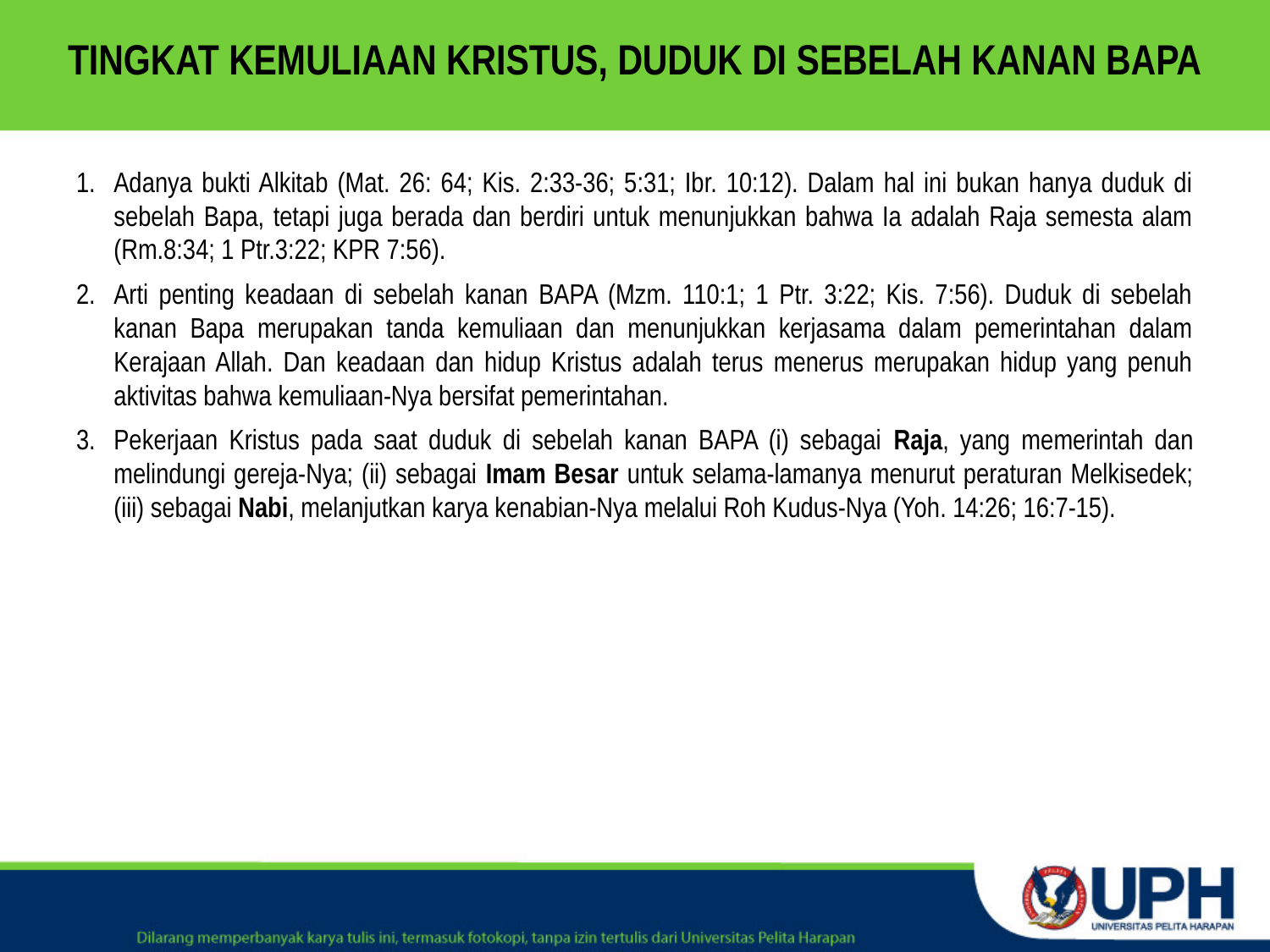

# TINGKAT KEMULIAAN KRISTUS, DUDUK DI SEBELAH KANAN BAPA
Adanya bukti Alkitab (Mat. 26: 64; Kis. 2:33-36; 5:31; Ibr. 10:12). Dalam hal ini bukan hanya duduk di sebelah Bapa, tetapi juga berada dan berdiri untuk menunjukkan bahwa Ia adalah Raja semesta alam (Rm.8:34; 1 Ptr.3:22; KPR 7:56).
Arti penting keadaan di sebelah kanan BAPA (Mzm. 110:1; 1 Ptr. 3:22; Kis. 7:56). Duduk di sebelah kanan Bapa merupakan tanda kemuliaan dan menunjukkan kerjasama dalam pemerintahan dalam Kerajaan Allah. Dan keadaan dan hidup Kristus adalah terus menerus merupakan hidup yang penuh aktivitas bahwa kemuliaan-Nya bersifat pemerintahan.
Pekerjaan Kristus pada saat duduk di sebelah kanan BAPA (i) sebagai Raja, yang memerintah dan melindungi gereja-Nya; (ii) sebagai Imam Besar untuk selama-lamanya menurut peraturan Melkisedek; (iii) sebagai Nabi, melanjutkan karya kenabian-Nya melalui Roh Kudus-Nya (Yoh. 14:26; 16:7-15).